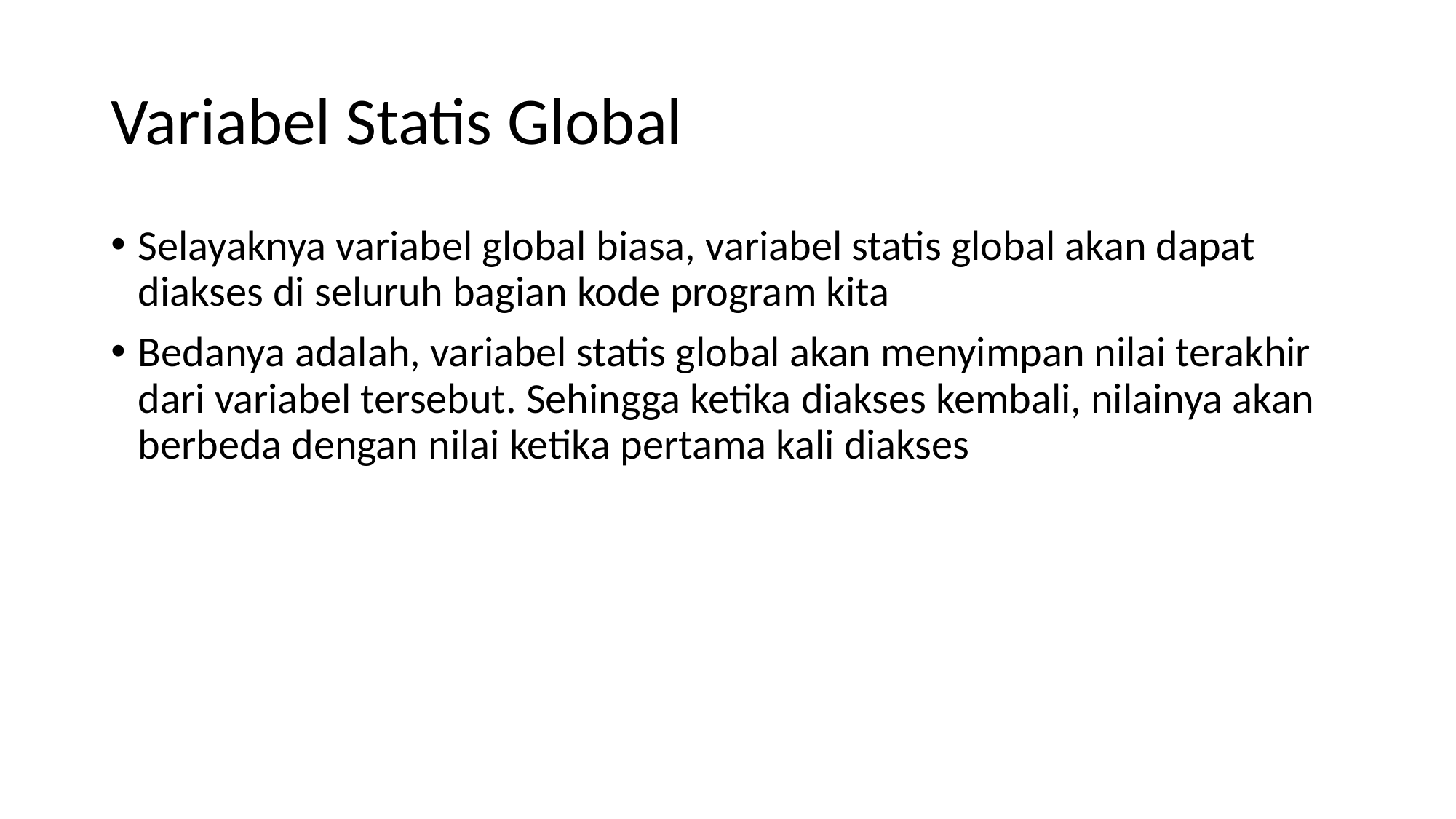

# Variabel Statis Global
Selayaknya variabel global biasa, variabel statis global akan dapat diakses di seluruh bagian kode program kita
Bedanya adalah, variabel statis global akan menyimpan nilai terakhir dari variabel tersebut. Sehingga ketika diakses kembali, nilainya akan berbeda dengan nilai ketika pertama kali diakses